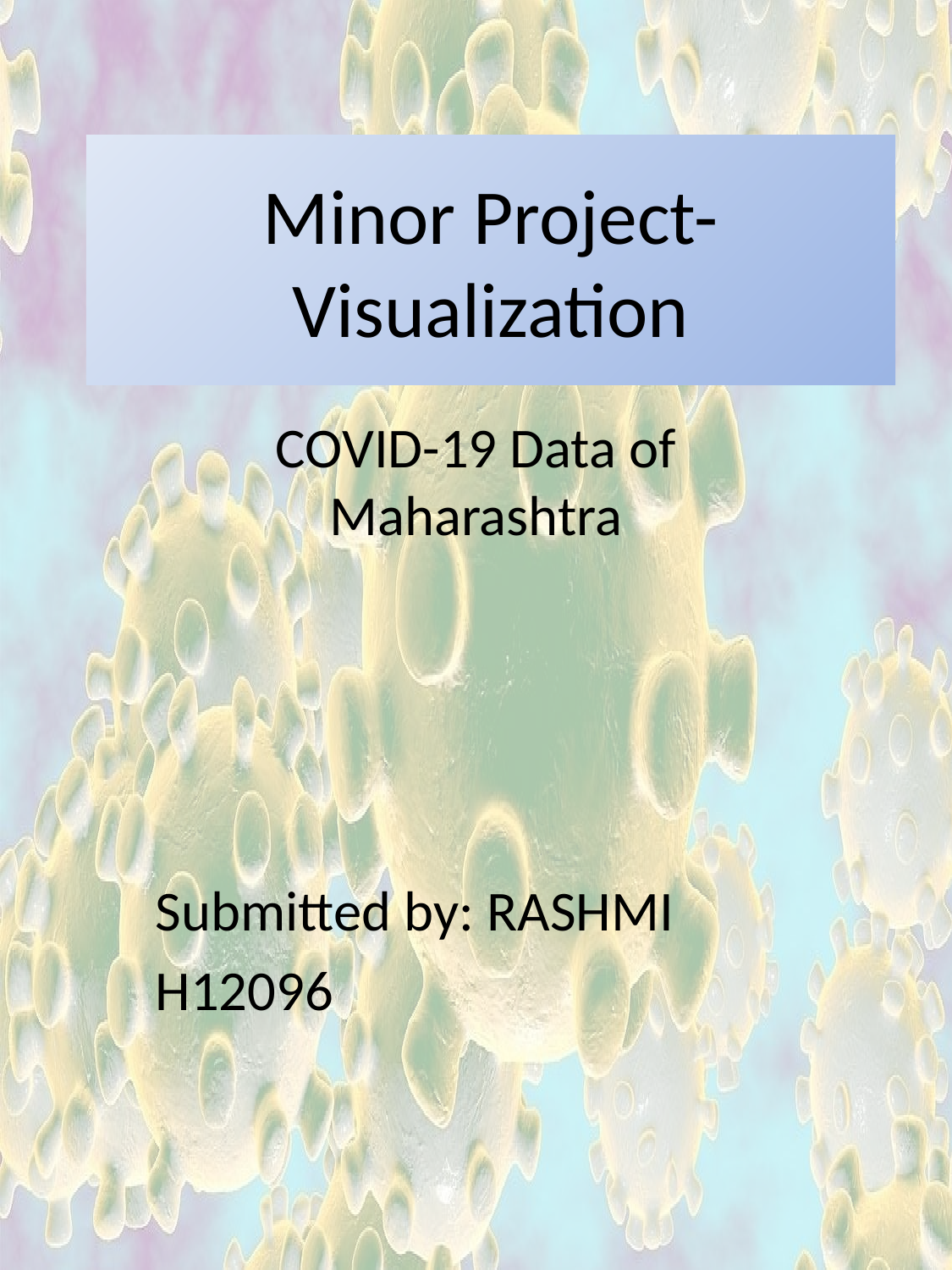

# Minor Project- Visualization
COVID-19 Data of Maharashtra

Submitted by: RASHMI
H12096